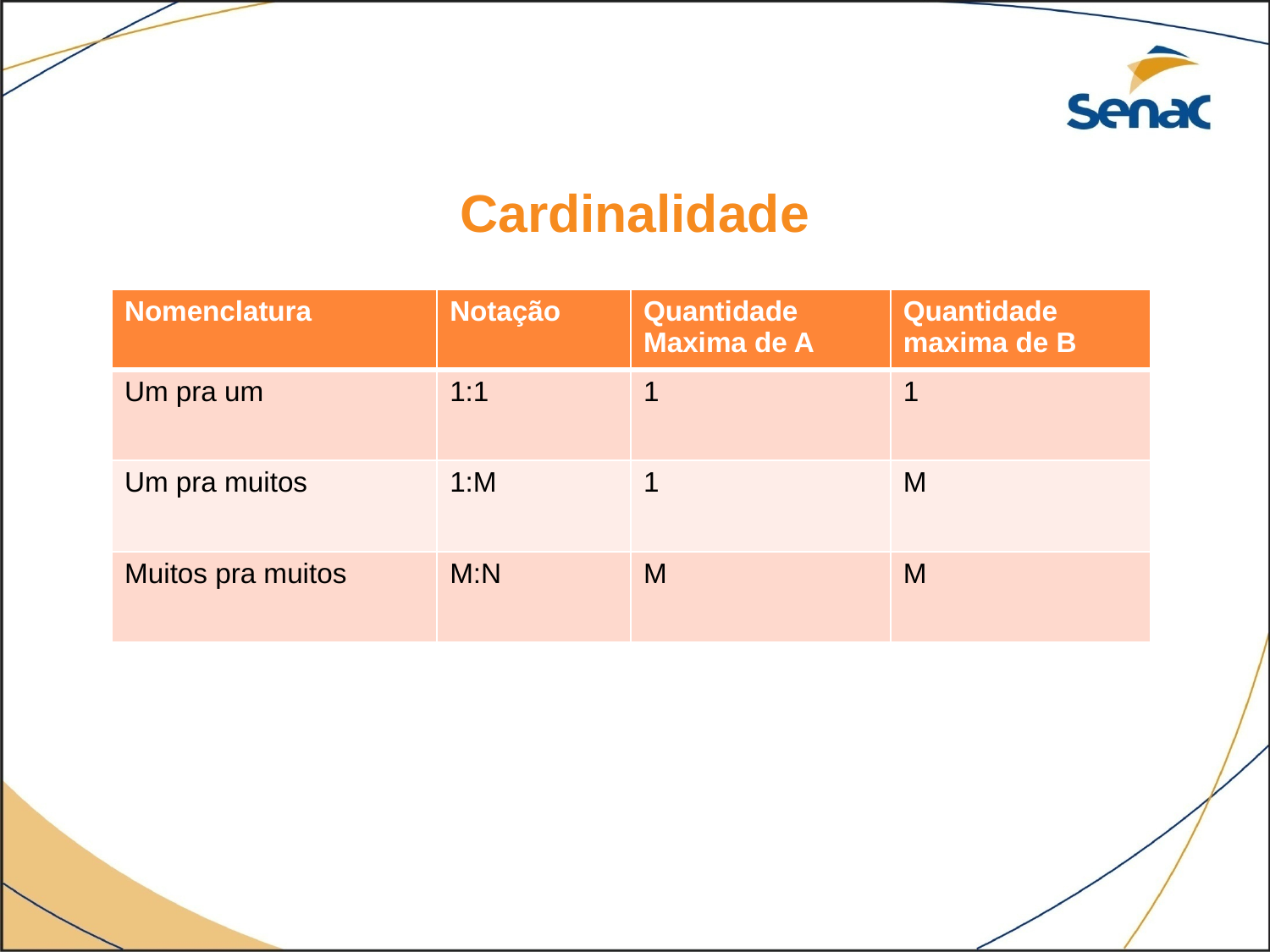

Cardinalidade
| Nomenclatura | Notação | Quantidade Maxima de A | Quantidade maxima de B |
| --- | --- | --- | --- |
| Um pra um | 1:1 | 1 | 1 |
| Um pra muitos | 1:M | 1 | M |
| Muitos pra muitos | M:N | M | M |